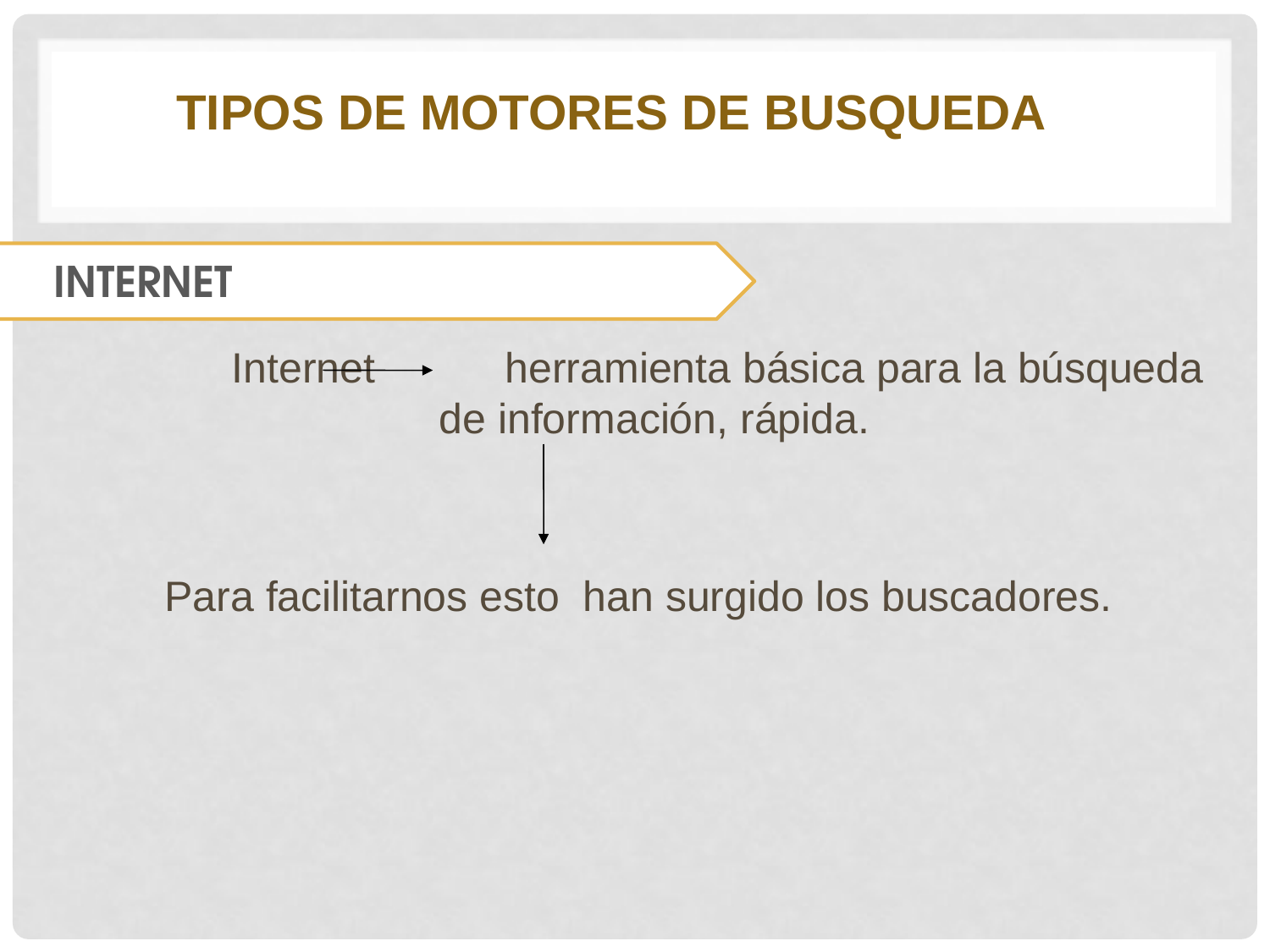

TIPOS DE MOTORES DE BUSQUEDA

		Internet           herramienta básica para la búsqueda de información, rápida.

Para facilitarnos esto  han surgido los buscadores.

INTERNET